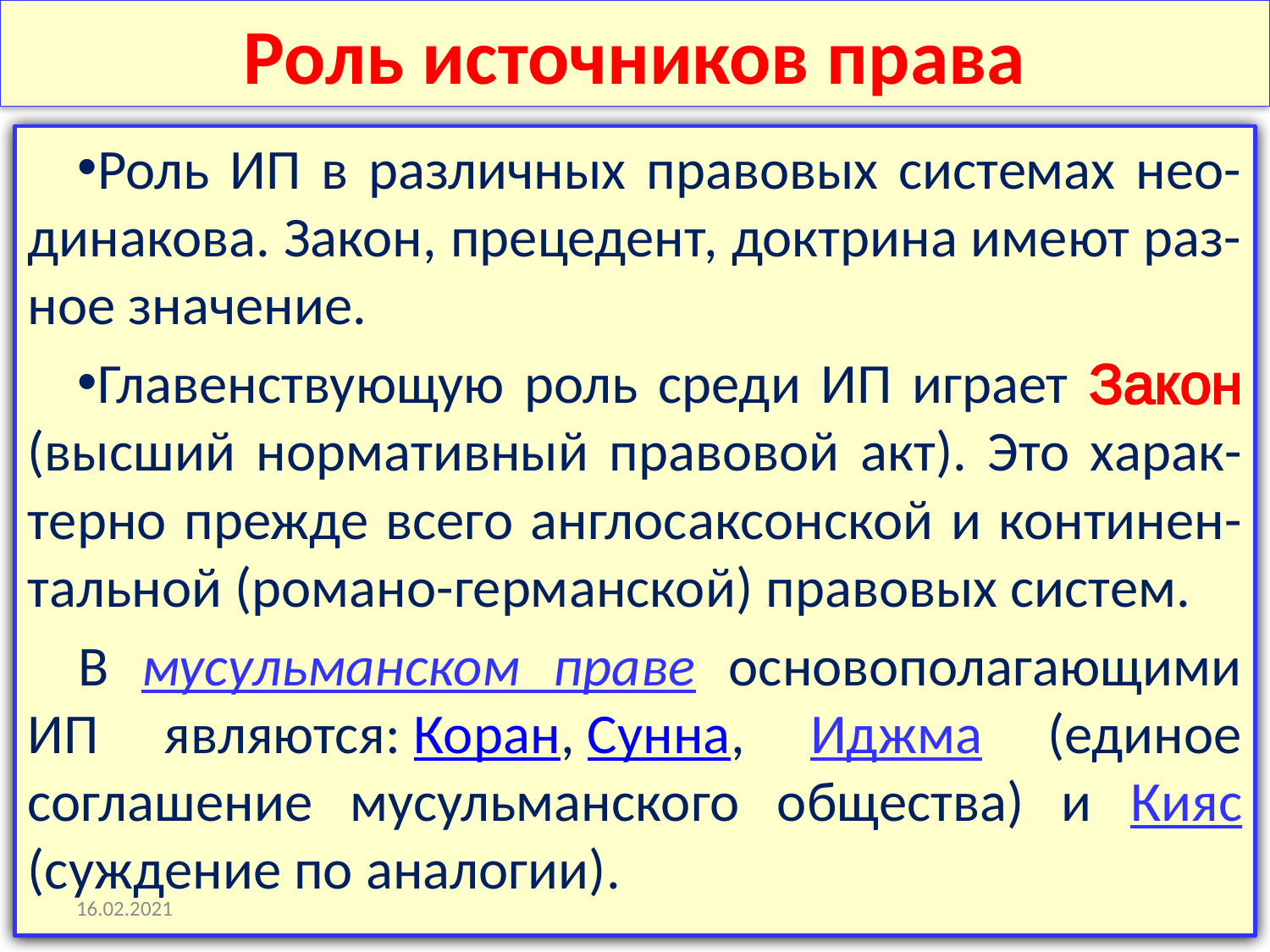

# Роль источников права
Роль ИП в различных правовых системах нео-динакова. Закон, прецедент, доктрина имеют раз-ное значение.
Главенствующую роль среди ИП играет Закон (высший нормативный правовой акт). Это харак-терно прежде всего англосаксонской и континен-тальной (романо-германской) правовых систем.
В мусульманском праве основополагающими ИП являются: Коран, Сунна, Иджма (единое соглашение мусульманского общества) и Кияс (суждение по аналогии).
16.02.2021